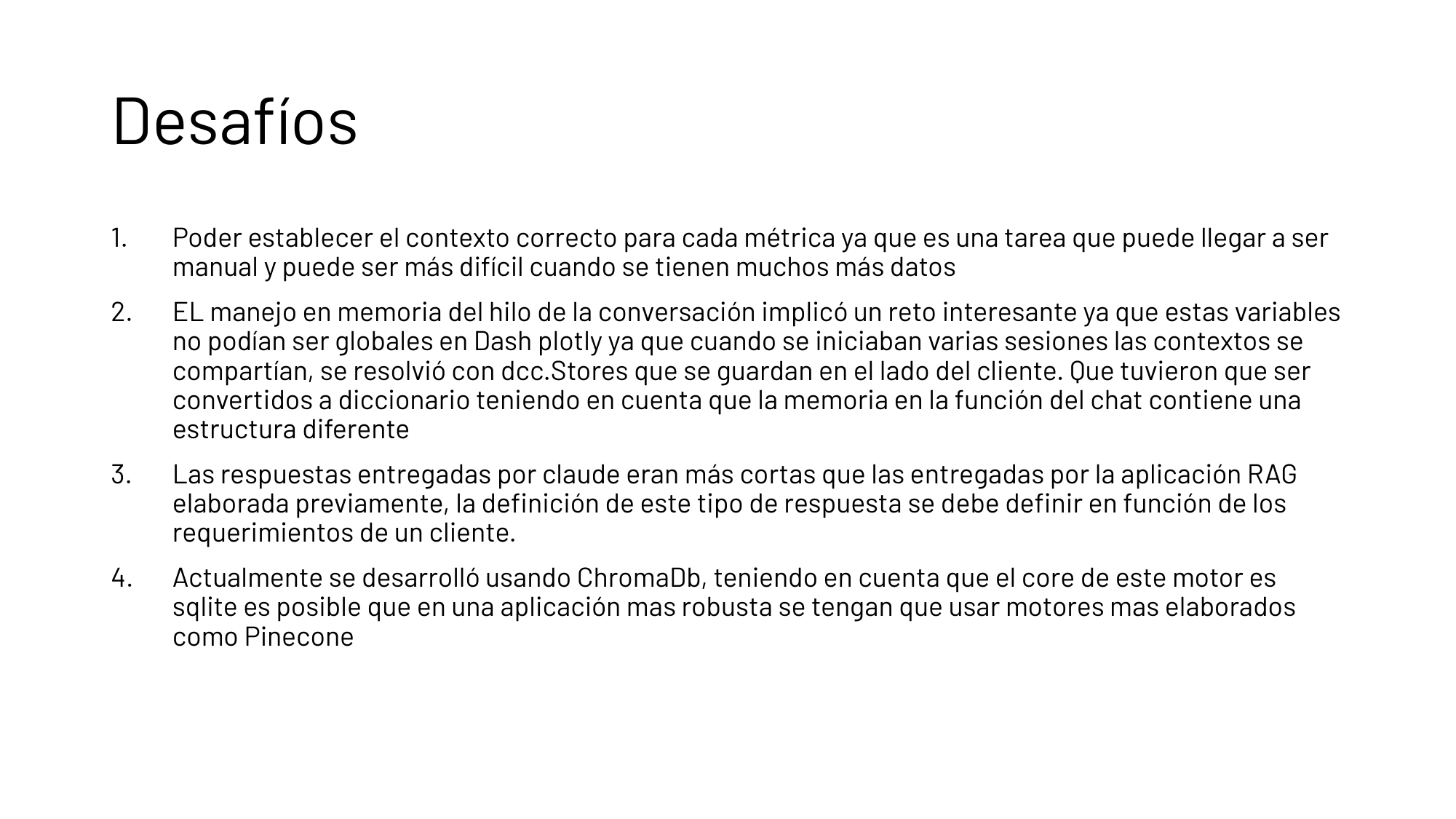

# Desafíos
Poder establecer el contexto correcto para cada métrica ya que es una tarea que puede llegar a ser manual y puede ser más difícil cuando se tienen muchos más datos
EL manejo en memoria del hilo de la conversación implicó un reto interesante ya que estas variables no podían ser globales en Dash plotly ya que cuando se iniciaban varias sesiones las contextos se compartían, se resolvió con dcc.Stores que se guardan en el lado del cliente. Que tuvieron que ser convertidos a diccionario teniendo en cuenta que la memoria en la función del chat contiene una estructura diferente
Las respuestas entregadas por claude eran más cortas que las entregadas por la aplicación RAG elaborada previamente, la definición de este tipo de respuesta se debe definir en función de los requerimientos de un cliente.
Actualmente se desarrolló usando ChromaDb, teniendo en cuenta que el core de este motor es sqlite es posible que en una aplicación mas robusta se tengan que usar motores mas elaborados como Pinecone